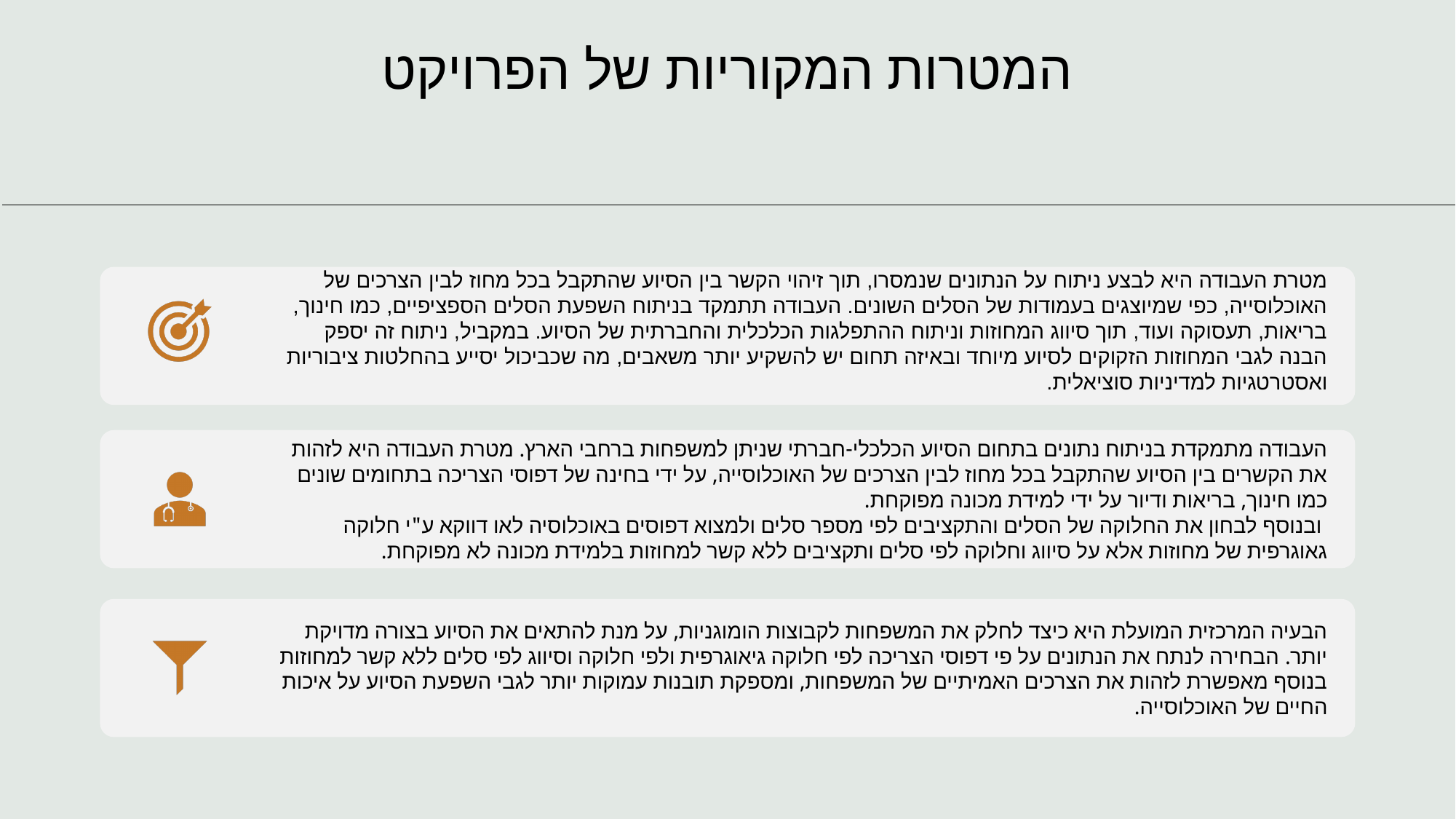

# המטרות המקוריות של הפרויקט
מטרת העבודה היא לבצע ניתוח על הנתונים שנמסרו, תוך זיהוי הקשר בין הסיוע שהתקבל בכל מחוז לבין הצרכים של האוכלוסייה, כפי שמיוצגים בעמודות של הסלים השונים. העבודה תתמקד בניתוח השפעת הסלים הספציפיים, כמו חינוך, בריאות, תעסוקה ועוד, תוך סיווג המחוזות וניתוח ההתפלגות הכלכלית והחברתית של הסיוע. במקביל, ניתוח זה יספק הבנה לגבי המחוזות הזקוקים לסיוע מיוחד ובאיזה תחום יש להשקיע יותר משאבים, מה שכביכול יסייע בהחלטות ציבוריות ואסטרטגיות למדיניות סוציאלית.
העבודה מתמקדת בניתוח נתונים בתחום הסיוע הכלכלי-חברתי שניתן למשפחות ברחבי הארץ. מטרת העבודה היא לזהות את הקשרים בין הסיוע שהתקבל בכל מחוז לבין הצרכים של האוכלוסייה, על ידי בחינה של דפוסי הצריכה בתחומים שונים כמו חינוך, בריאות ודיור על ידי למידת מכונה מפוקחת.
 ובנוסף לבחון את החלוקה של הסלים והתקציבים לפי מספר סלים ולמצוא דפוסים באוכלוסיה לאו דווקא ע"י חלוקה גאוגרפית של מחוזות אלא על סיווג וחלוקה לפי סלים ותקציבים ללא קשר למחוזות בלמידת מכונה לא מפוקחת.
הבעיה המרכזית המועלת היא כיצד לחלק את המשפחות לקבוצות הומוגניות, על מנת להתאים את הסיוע בצורה מדויקת יותר. הבחירה לנתח את הנתונים על פי דפוסי הצריכה לפי חלוקה גיאוגרפית ולפי חלוקה וסיווג לפי סלים ללא קשר למחוזות בנוסף מאפשרת לזהות את הצרכים האמיתיים של המשפחות, ומספקת תובנות עמוקות יותר לגבי השפעת הסיוע על איכות החיים של האוכלוסייה.